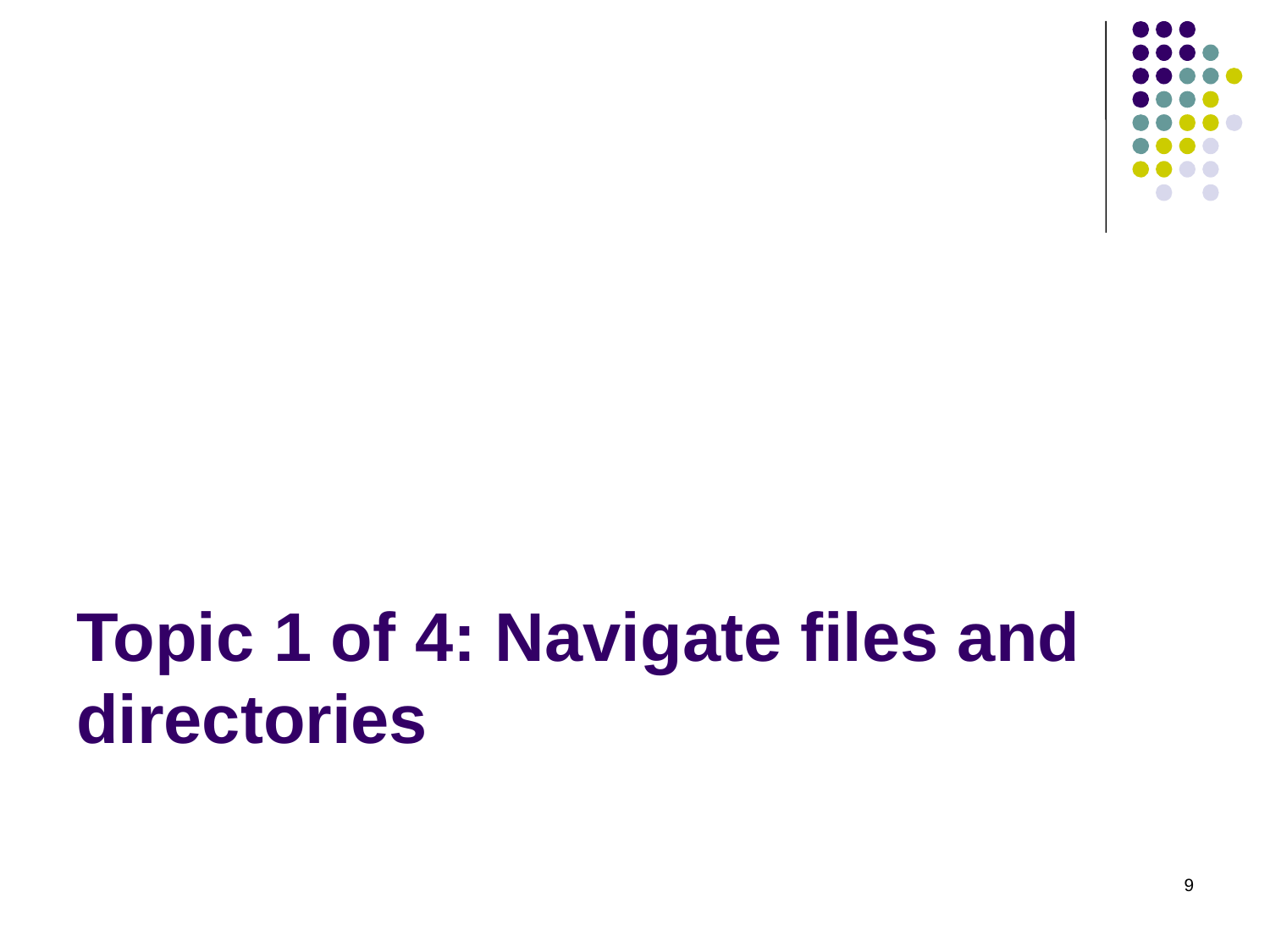

# Topic 1 of 4: Navigate files and directories
9